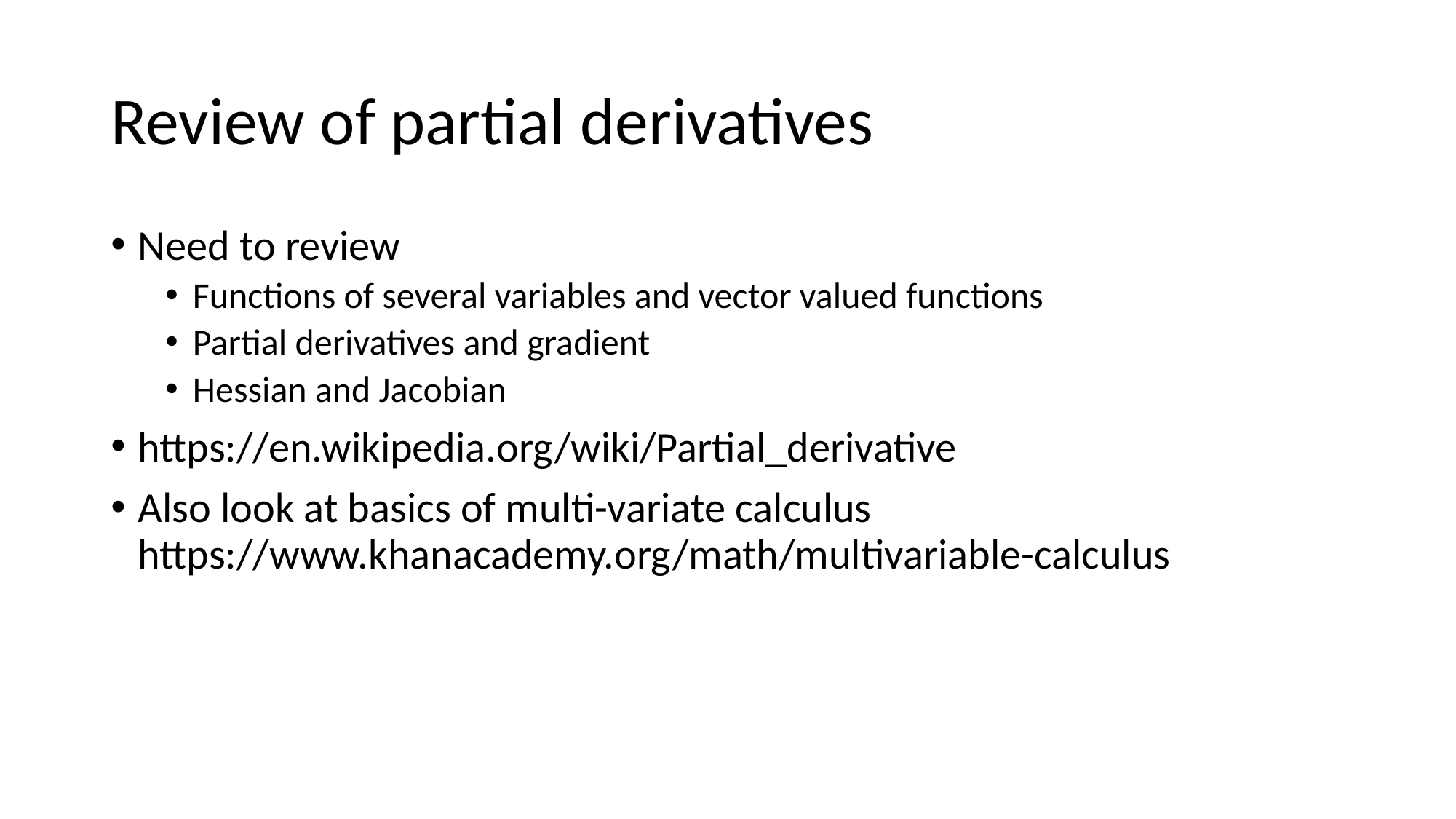

# Review of partial derivatives
Need to review
Functions of several variables and vector valued functions
Partial derivatives and gradient
Hessian and Jacobian
https://en.wikipedia.org/wiki/Partial_derivative
Also look at basics of multi-variate calculus https://www.khanacademy.org/math/multivariable-calculus